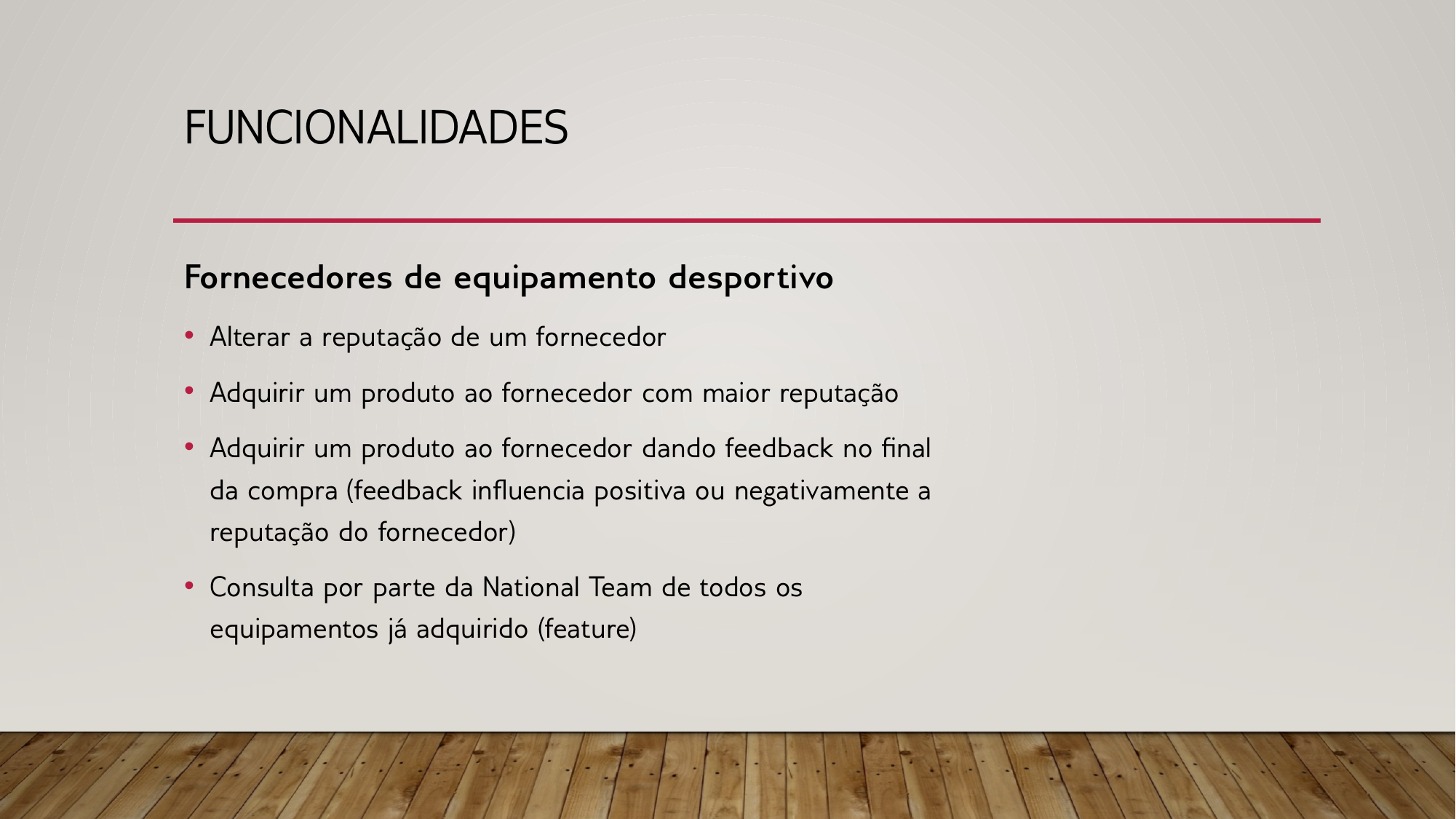

# Funcionalidades
Fornecedores de equipamento desportivo
Alterar a reputação de um fornecedor
Adquirir um produto ao fornecedor com maior reputação
Adquirir um produto ao fornecedor dando feedback no final da compra (feedback influencia positiva ou negativamente a reputação do fornecedor)
Consulta por parte da National Team de todos os equipamentos já adquirido (feature)